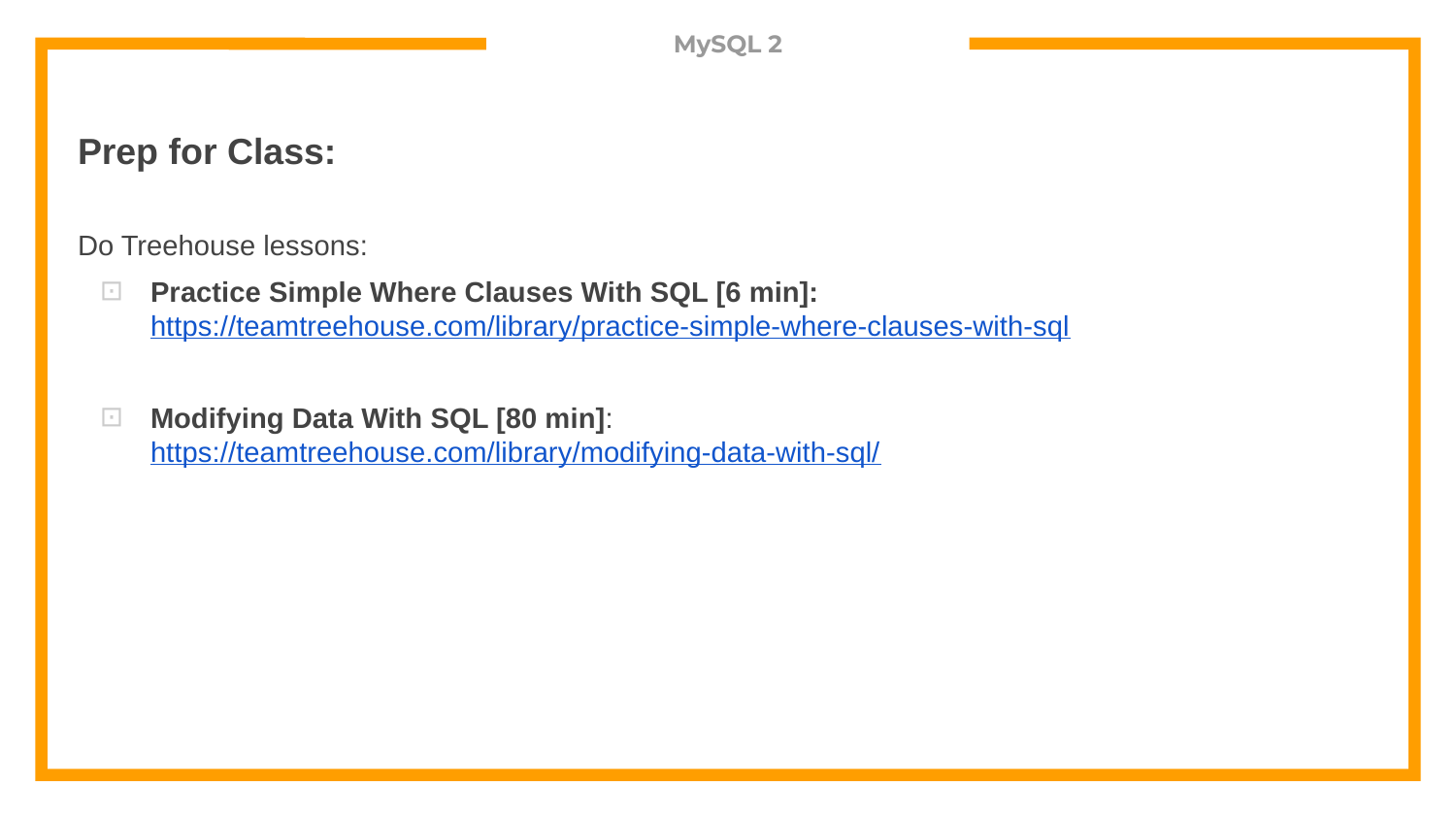

# MySQL 2
Prep for Class:
Do Treehouse lessons:
Practice Simple Where Clauses With SQL [6 min]:
https://teamtreehouse.com/library/practice-simple-where-clauses-with-sql

Modifying Data With SQL [80 min]:
https://teamtreehouse.com/library/modifying-data-with-sql/